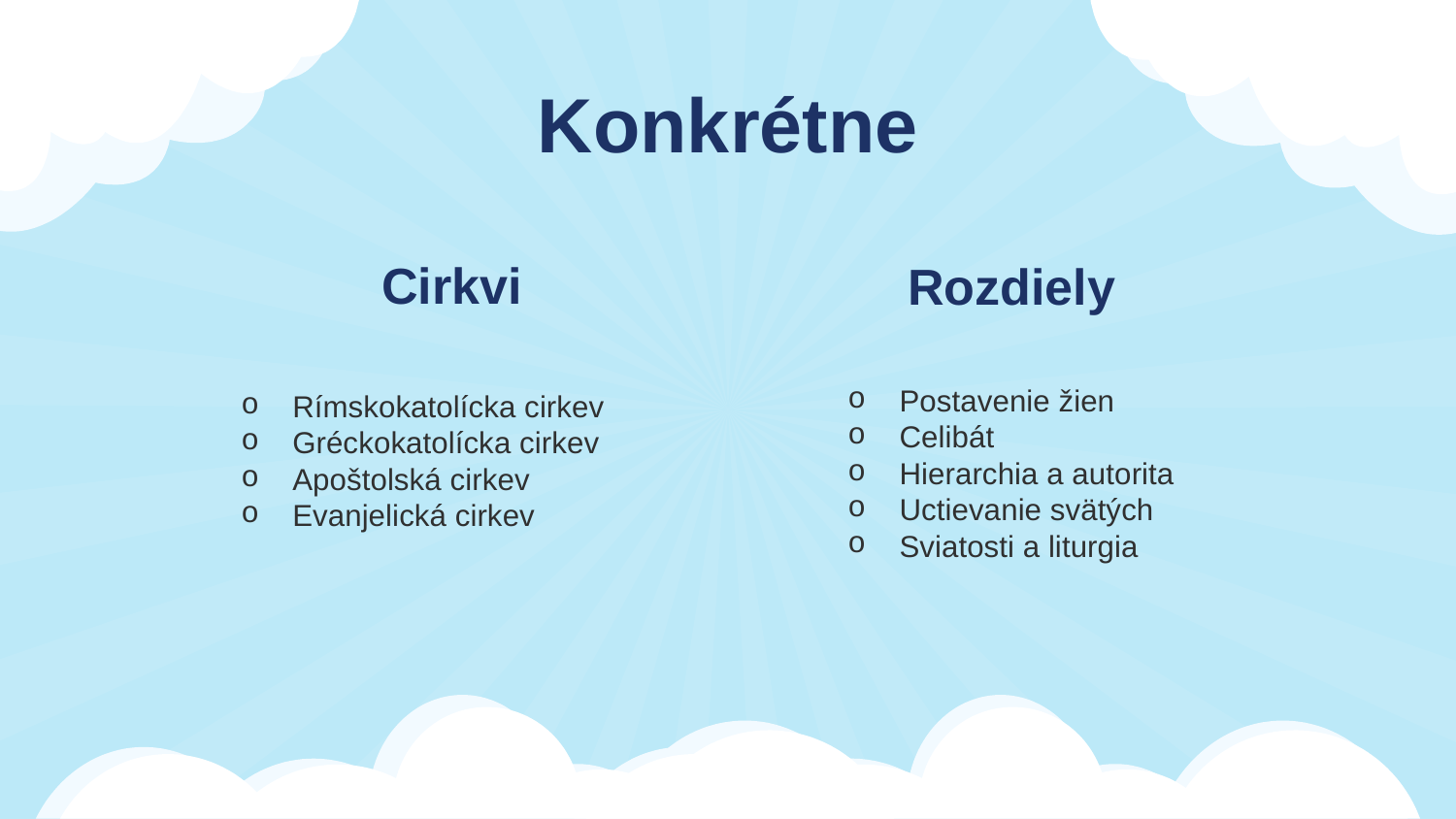

Konkrétne
# Cirkvi
Rozdiely
Rímskokatolícka cirkev
Gréckokatolícka cirkev
Apoštolská cirkev
Evanjelická cirkev
Postavenie žien
Celibát
Hierarchia a autorita
Uctievanie svätých
Sviatosti a liturgia